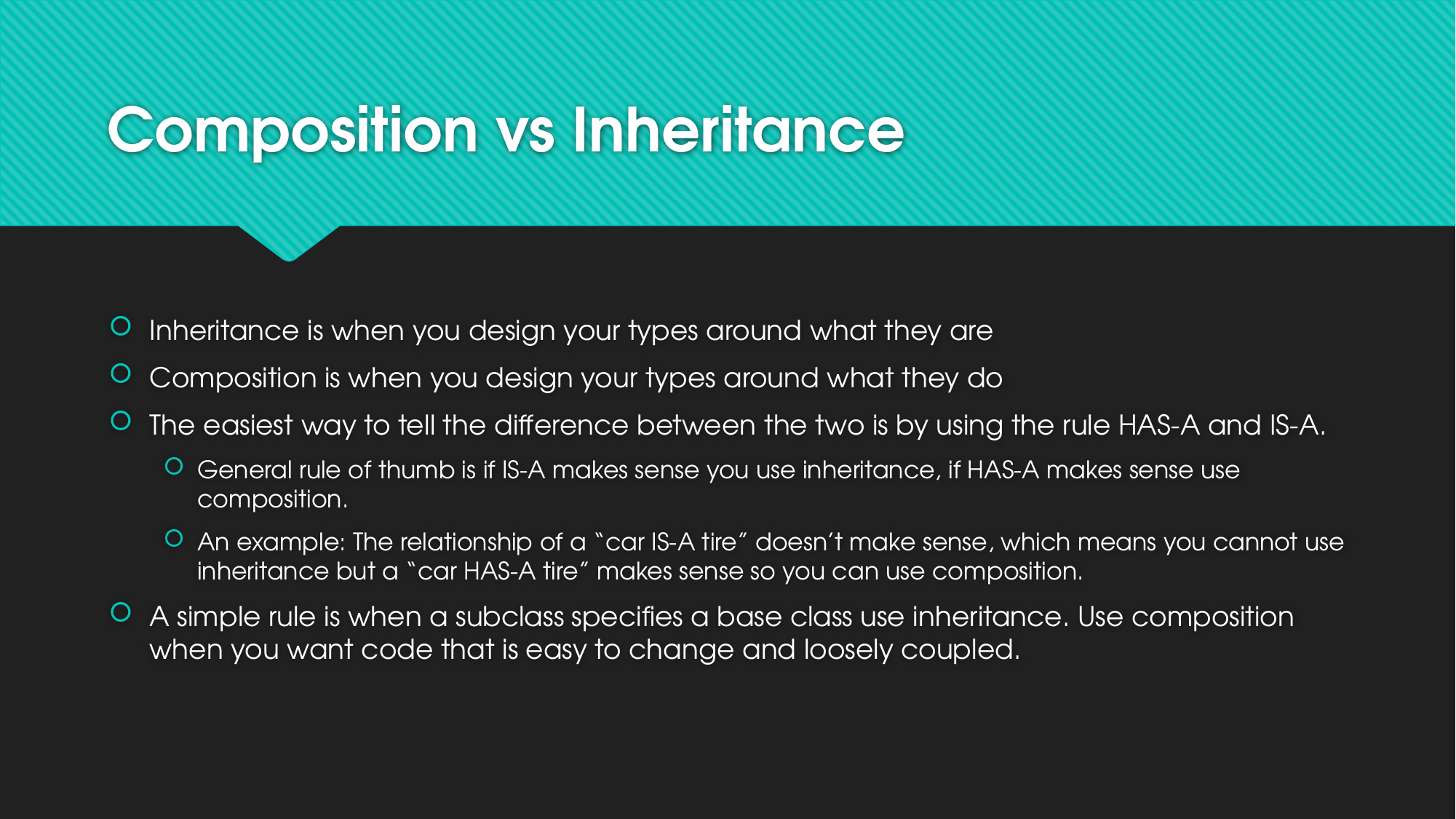

# Composition vs Inheritance
Inheritance is when you design your types around what they are
Composition is when you design your types around what they do
The easiest way to tell the difference between the two is by using the rule HAS-A and IS-A.
General rule of thumb is if IS-A makes sense you use inheritance, if HAS-A makes sense use composition.
An example: The relationship of a “car IS-A tire” doesn’t make sense, which means you cannot use inheritance but a “car HAS-A tire” makes sense so you can use composition.
A simple rule is when a subclass specifies a base class use inheritance. Use composition when you want code that is easy to change and loosely coupled.